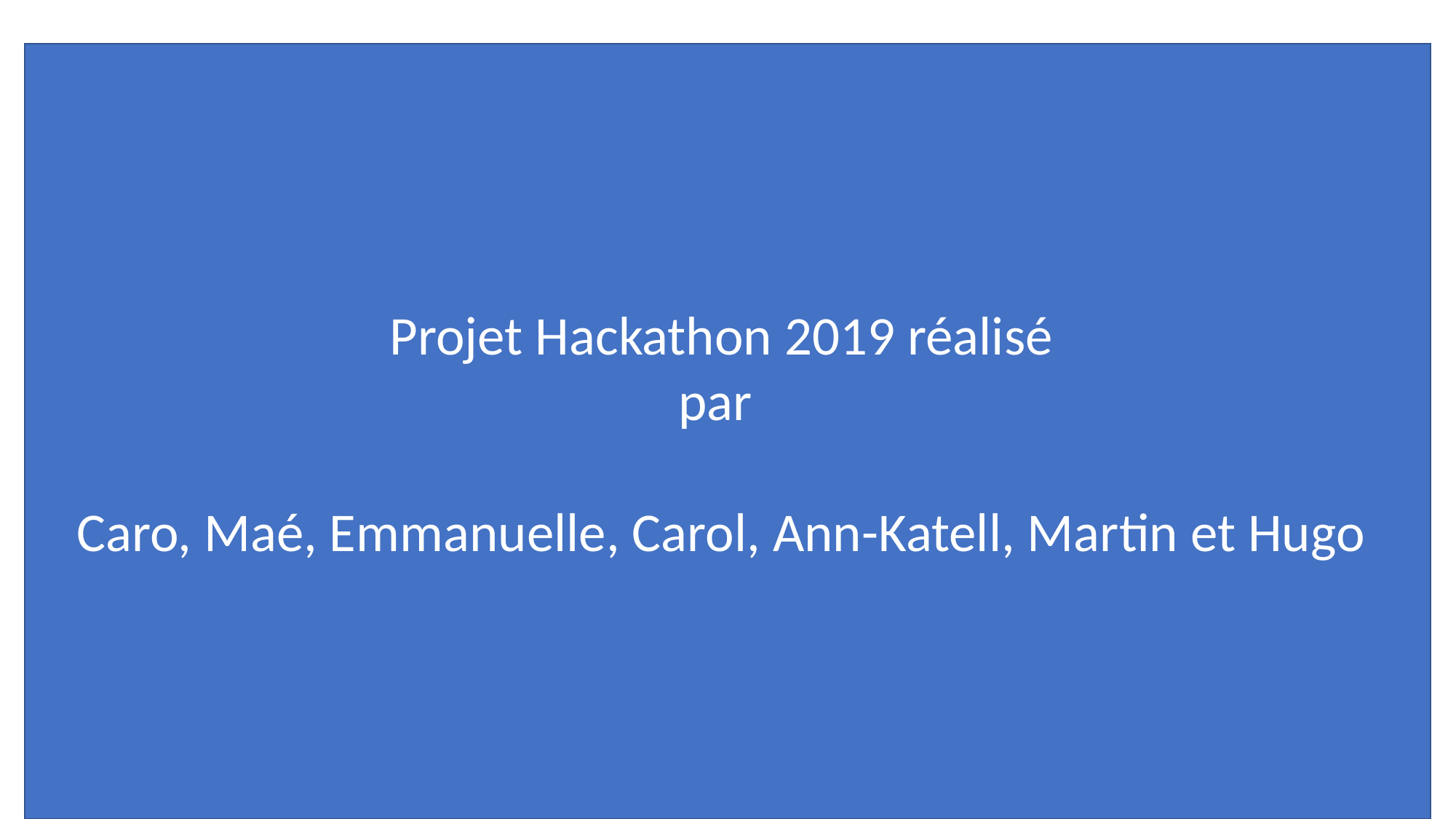

Projet Hackathon 2019 réalisé
par

Caro, Maé, Emmanuelle, Carol, Ann-Katell, Martin et Hugo